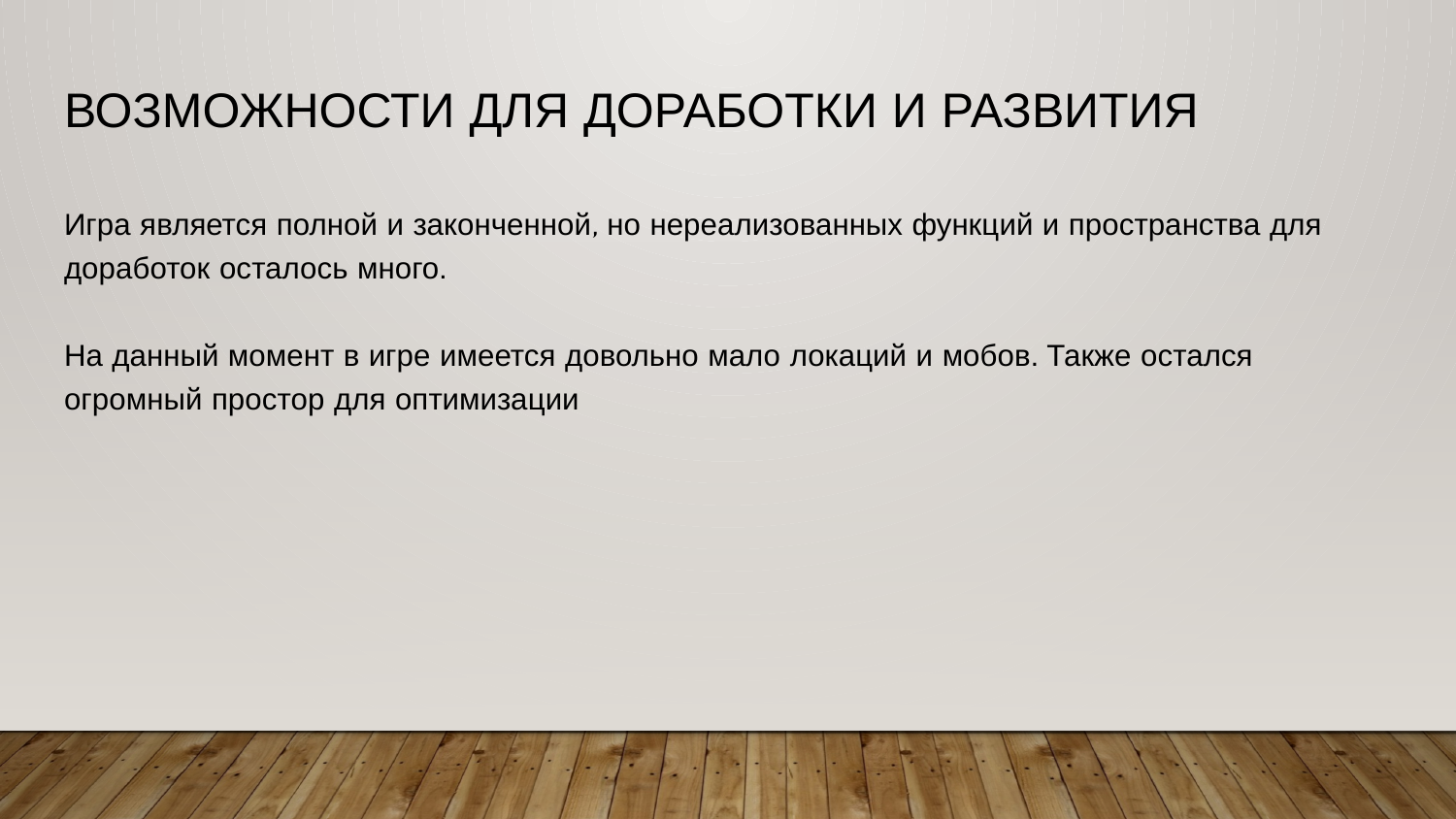

# Возможности для доработки и развития
Игра является полной и законченной, но нереализованных функций и пространства для доработок осталось много.

На данный момент в игре имеется довольно мало локаций и мобов. Также остался огромный простор для оптимизации